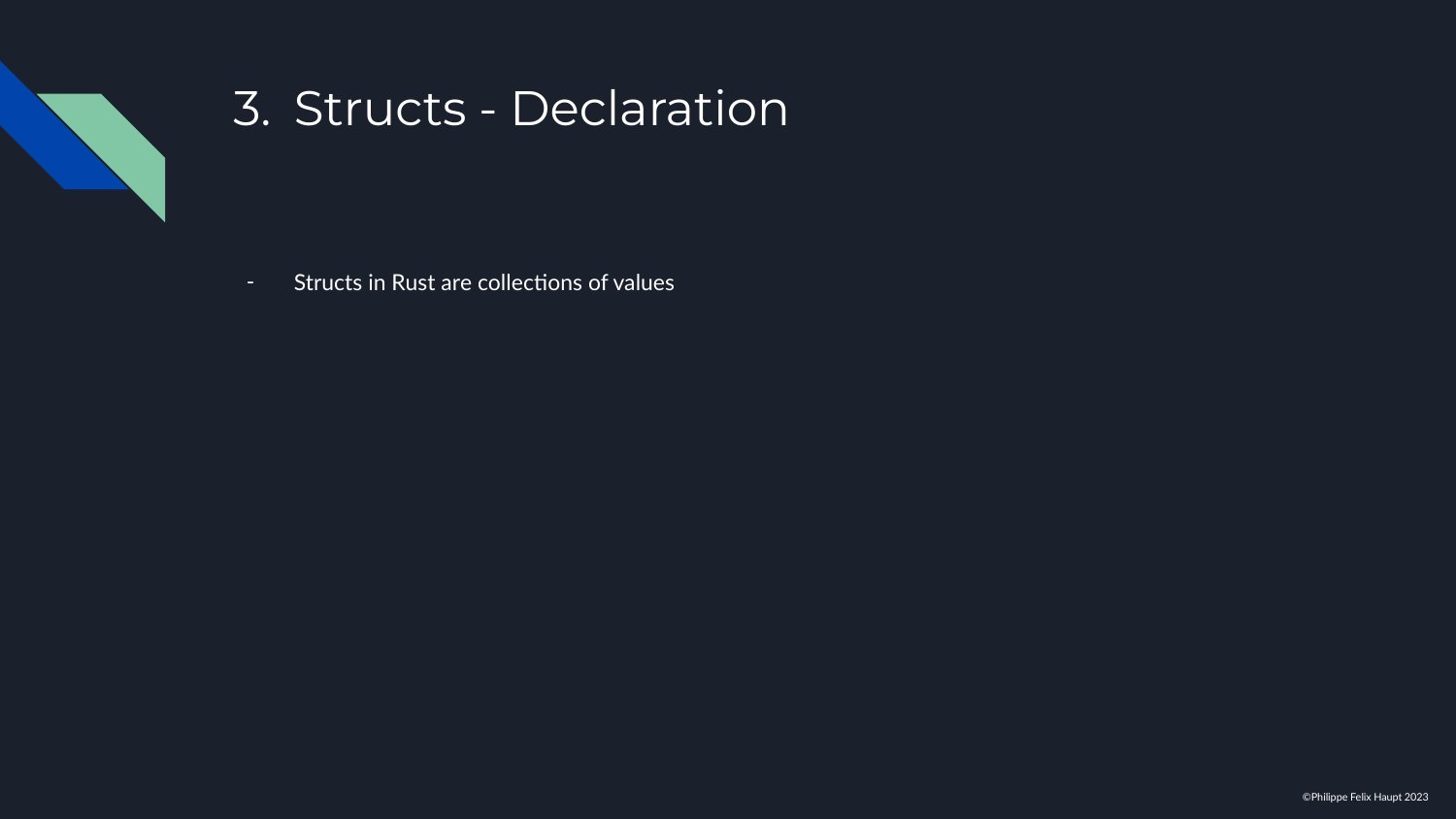

# Structs - Declaration
Structs in Rust are collections of values
©Philippe Felix Haupt 2023